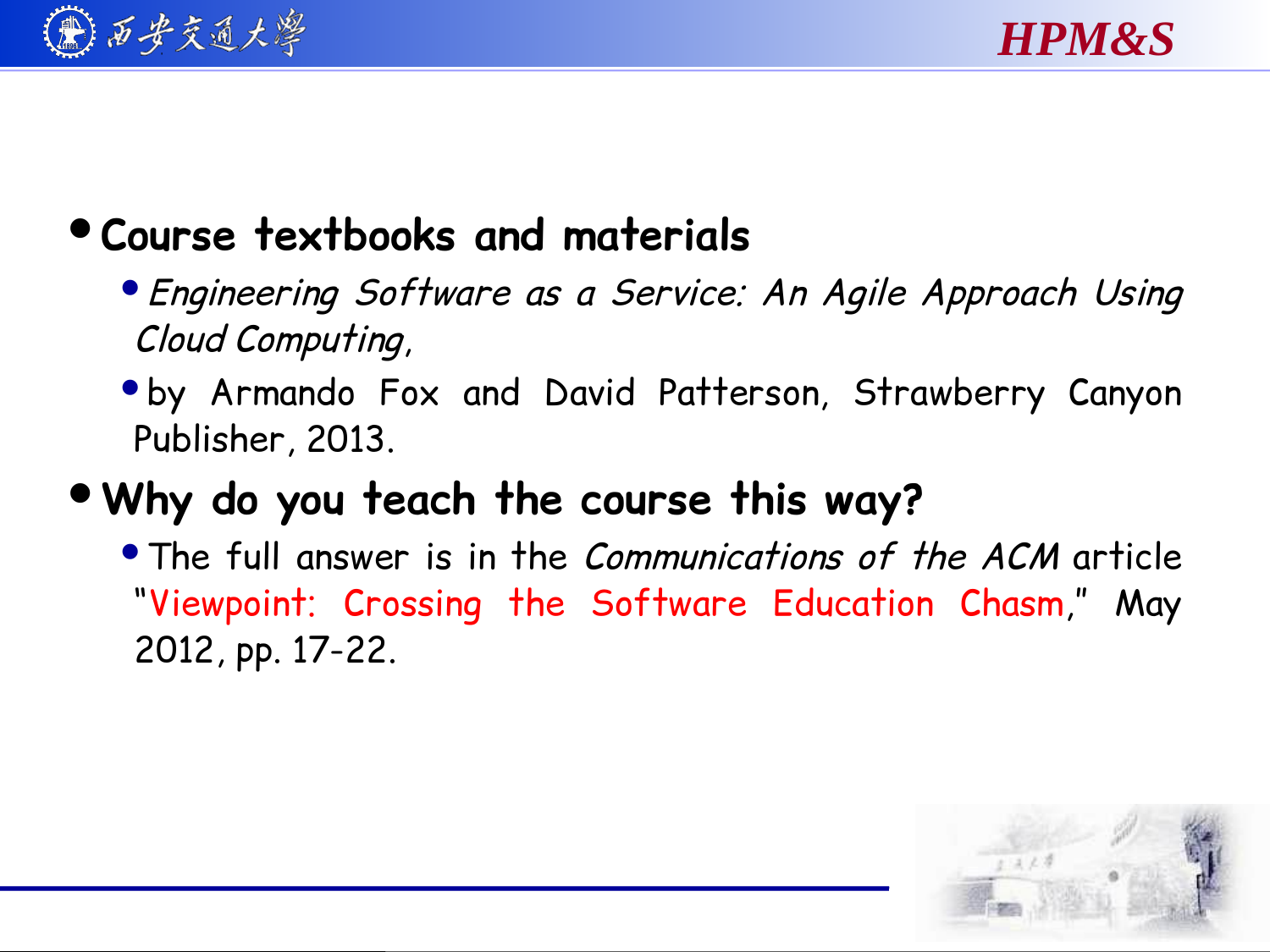

#
Course textbooks and materials
Engineering Software as a Service: An Agile Approach Using Cloud Computing,
by Armando Fox and David Patterson, Strawberry Canyon Publisher, 2013.
Why do you teach the course this way?
The full answer is in the Communications of the ACM article “Viewpoint: Crossing the Software Education Chasm,” May 2012, pp. 17-22.